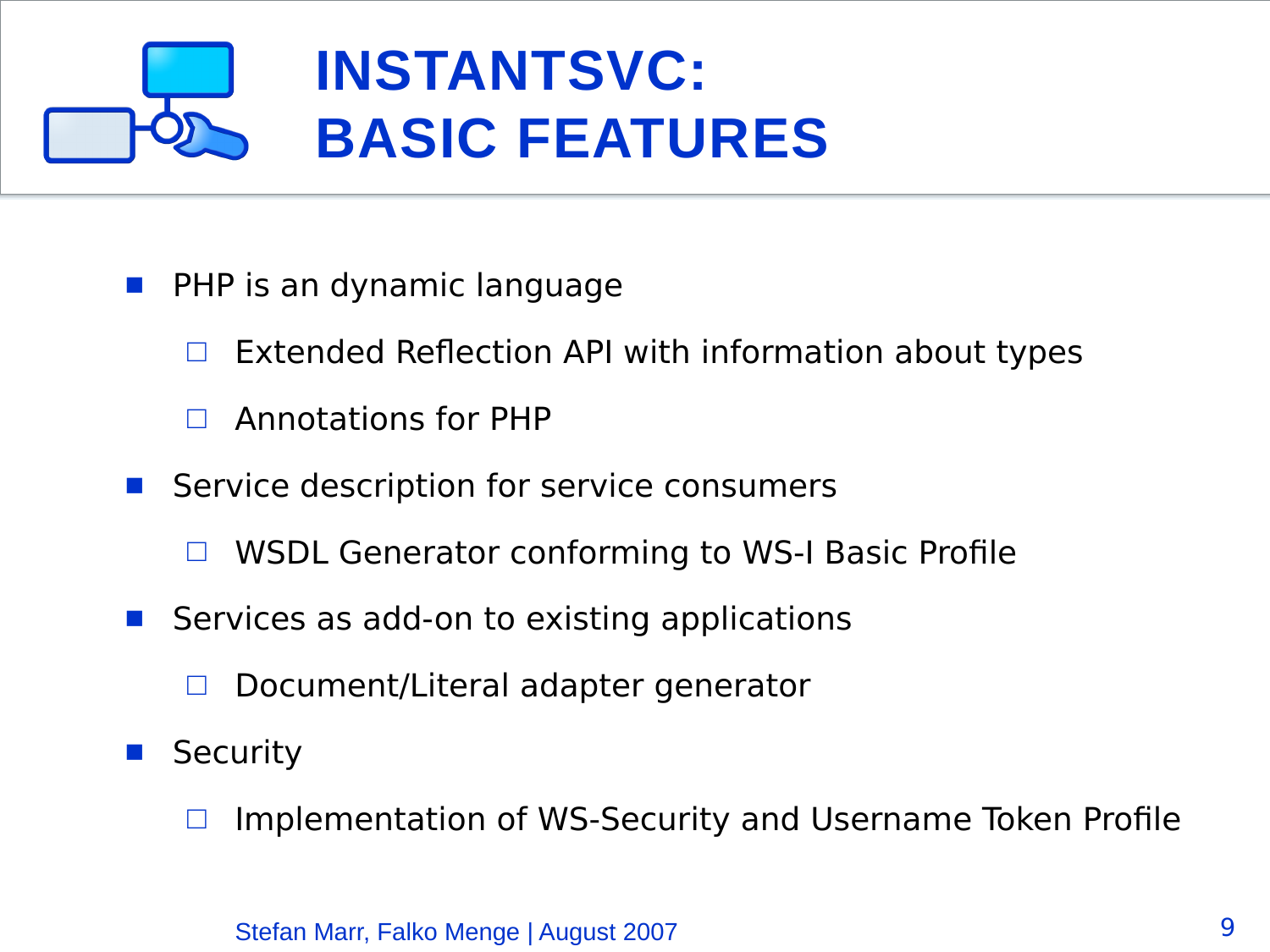

# InstantSVC: Basic Features
PHP is an dynamic language
Extended Reflection API with information about types
Annotations for PHP
Service description for service consumers
WSDL Generator conforming to WS-I Basic Profile
Services as add-on to existing applications
Document/Literal adapter generator
Security
Implementation of WS-Security and Username Token Profile
Stefan Marr, Falko Menge | August 2007
9